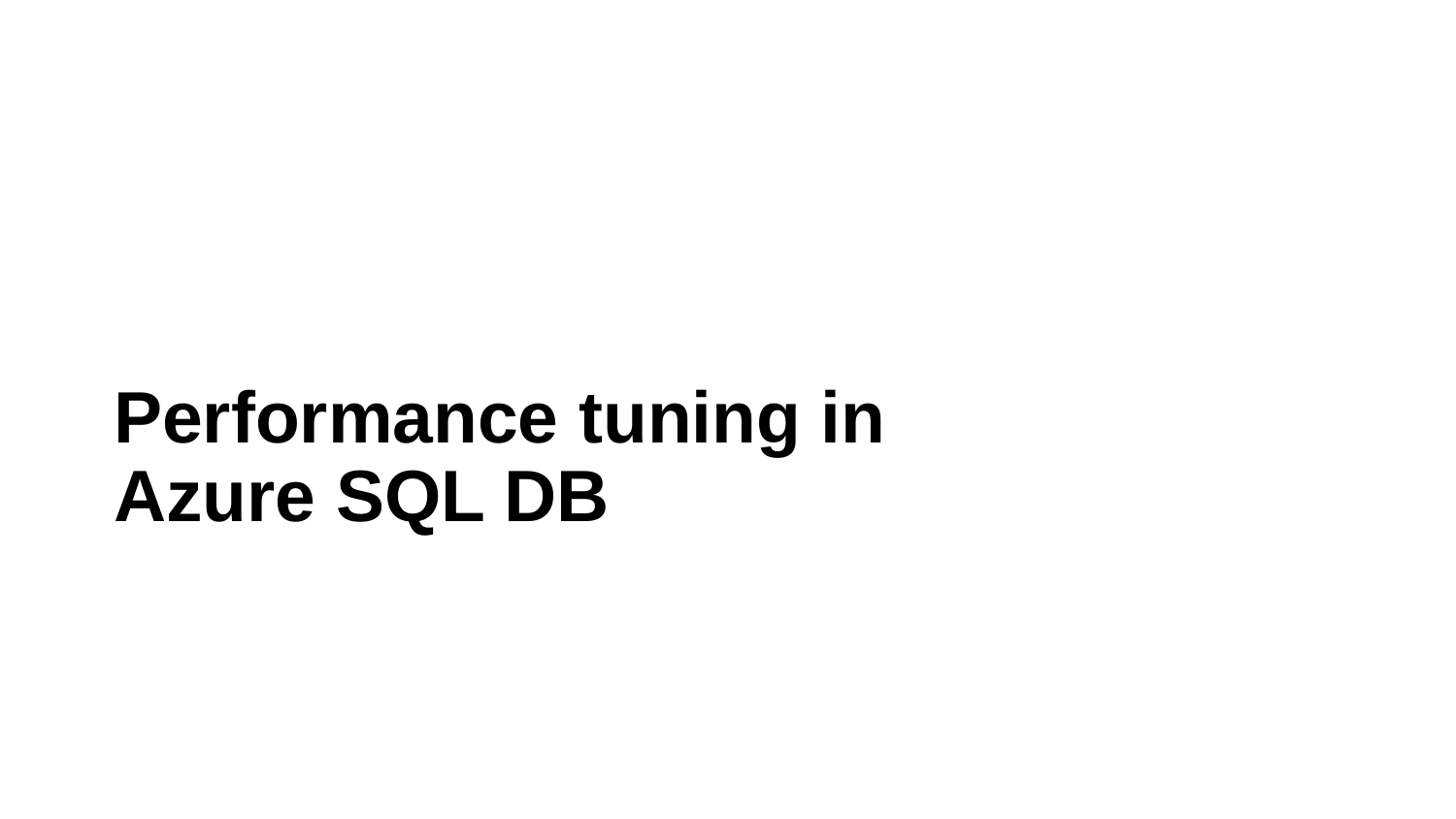

# Performance tuning in Azure SQL DB